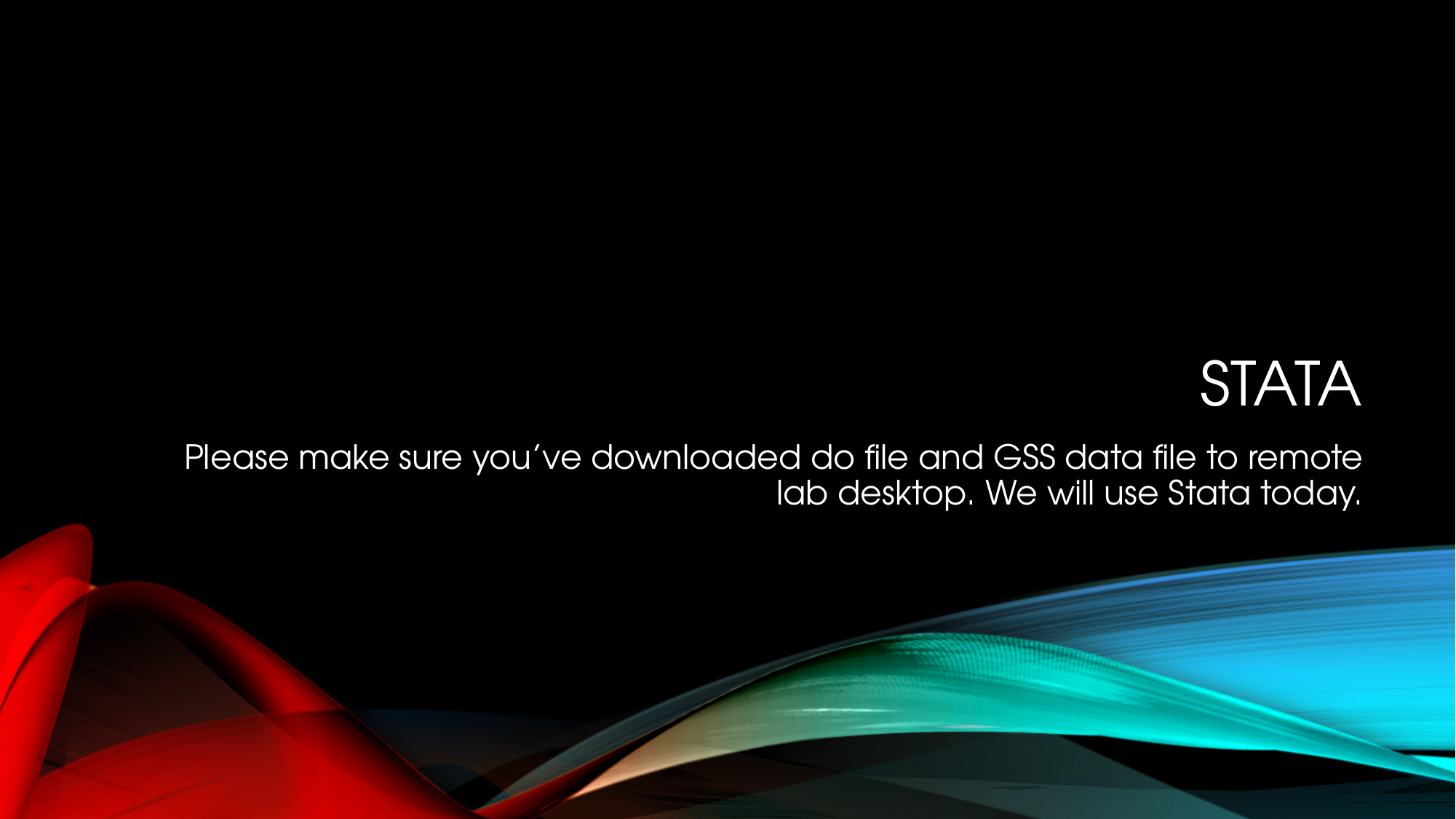

# stata
Please make sure you’ve downloaded do file and GSS data file to remote lab desktop. We will use Stata today.